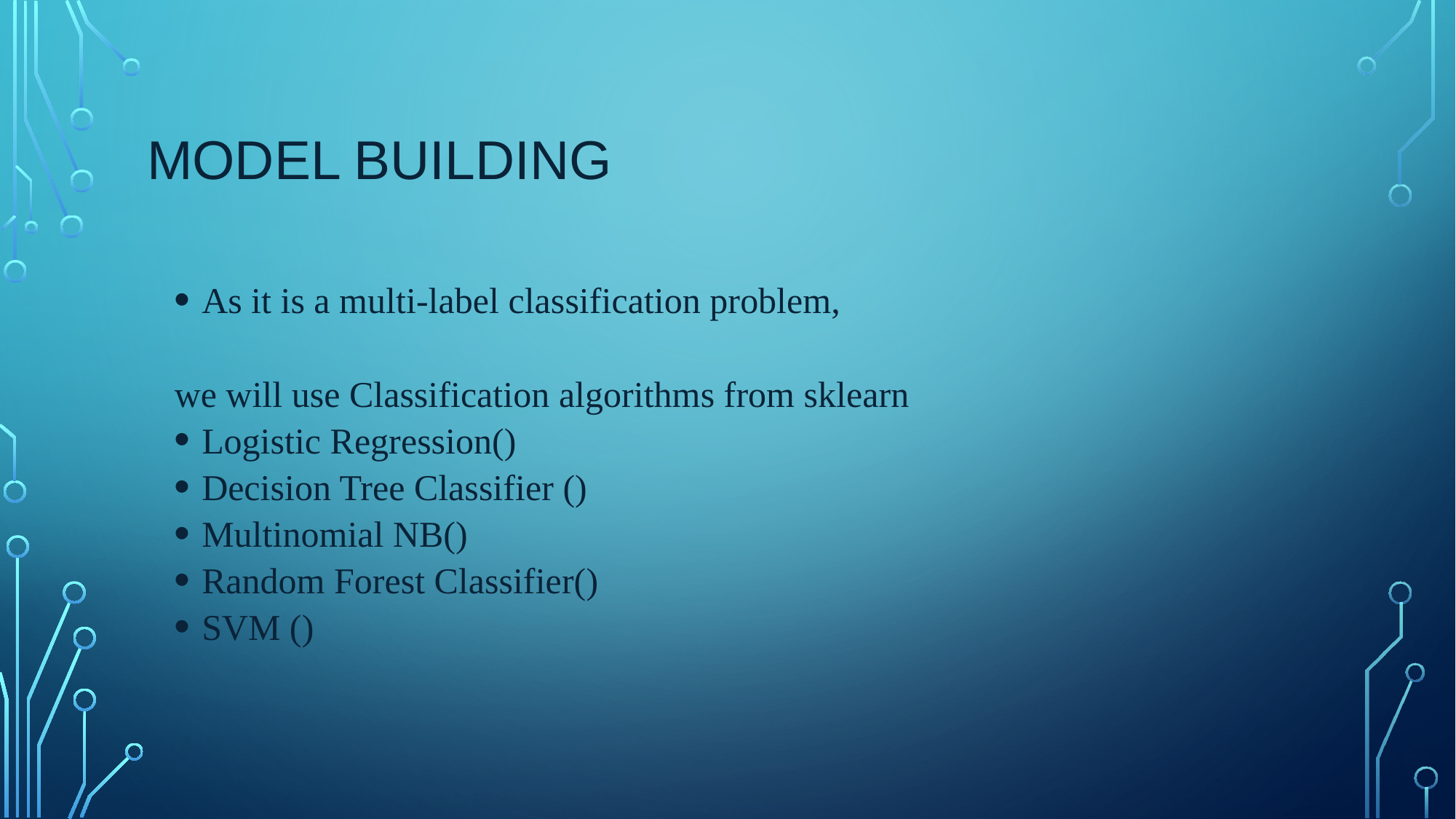

# Model Building
As it is a multi-label classification problem,

we will use Classification algorithms from sklearn
Logistic Regression()
Decision Tree Classifier ()
Multinomial NB()
Random Forest Classifier()
SVM ()